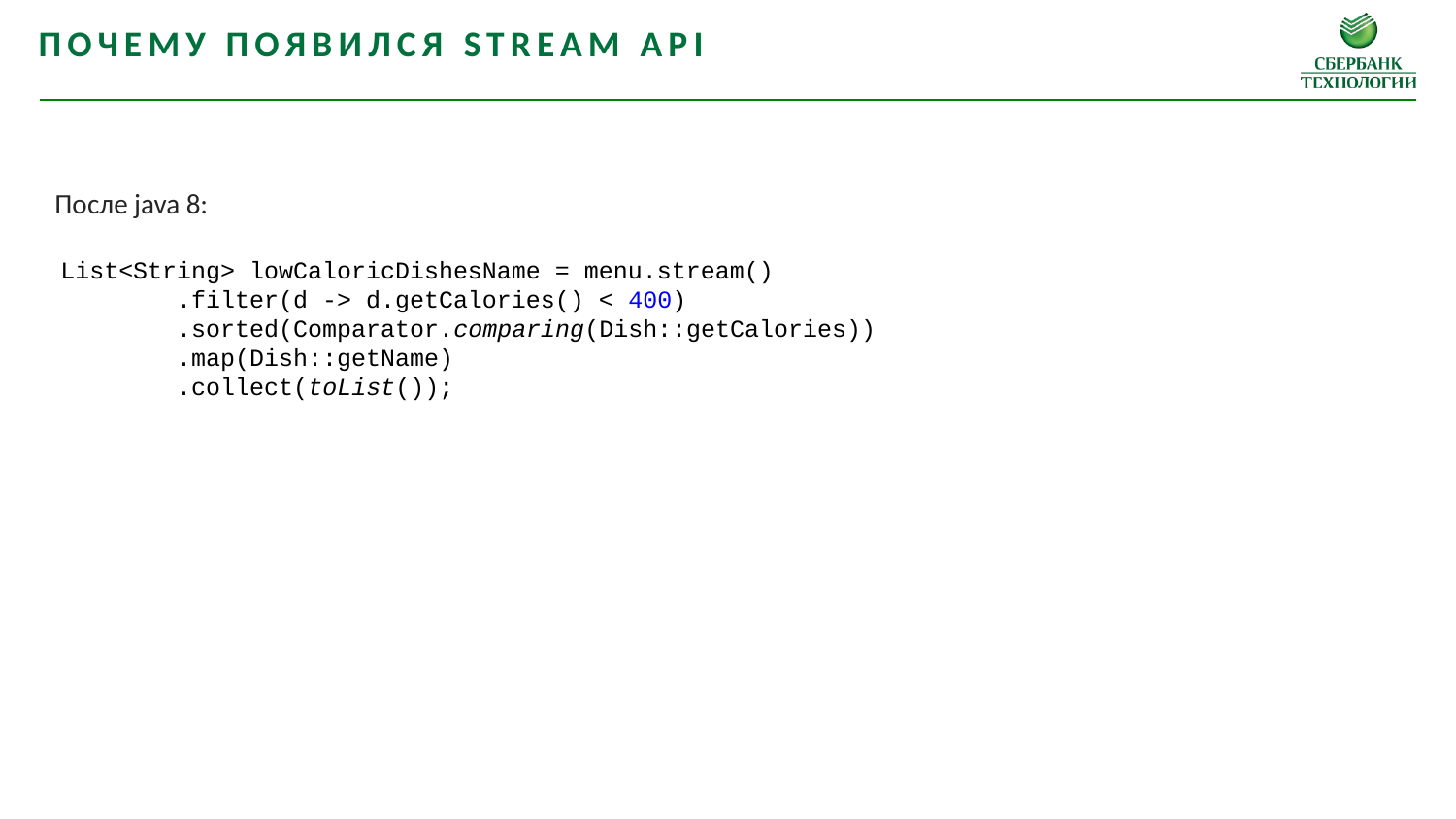

Почему появился Stream api

После java 8:

List<String> lowCaloricDishesName = menu.stream()
        .filter(d -> d.getCalories() < 400)
        .sorted(Comparator.comparing(Dish::getCalories))
        .map(Dish::getName)
        .collect(toList());